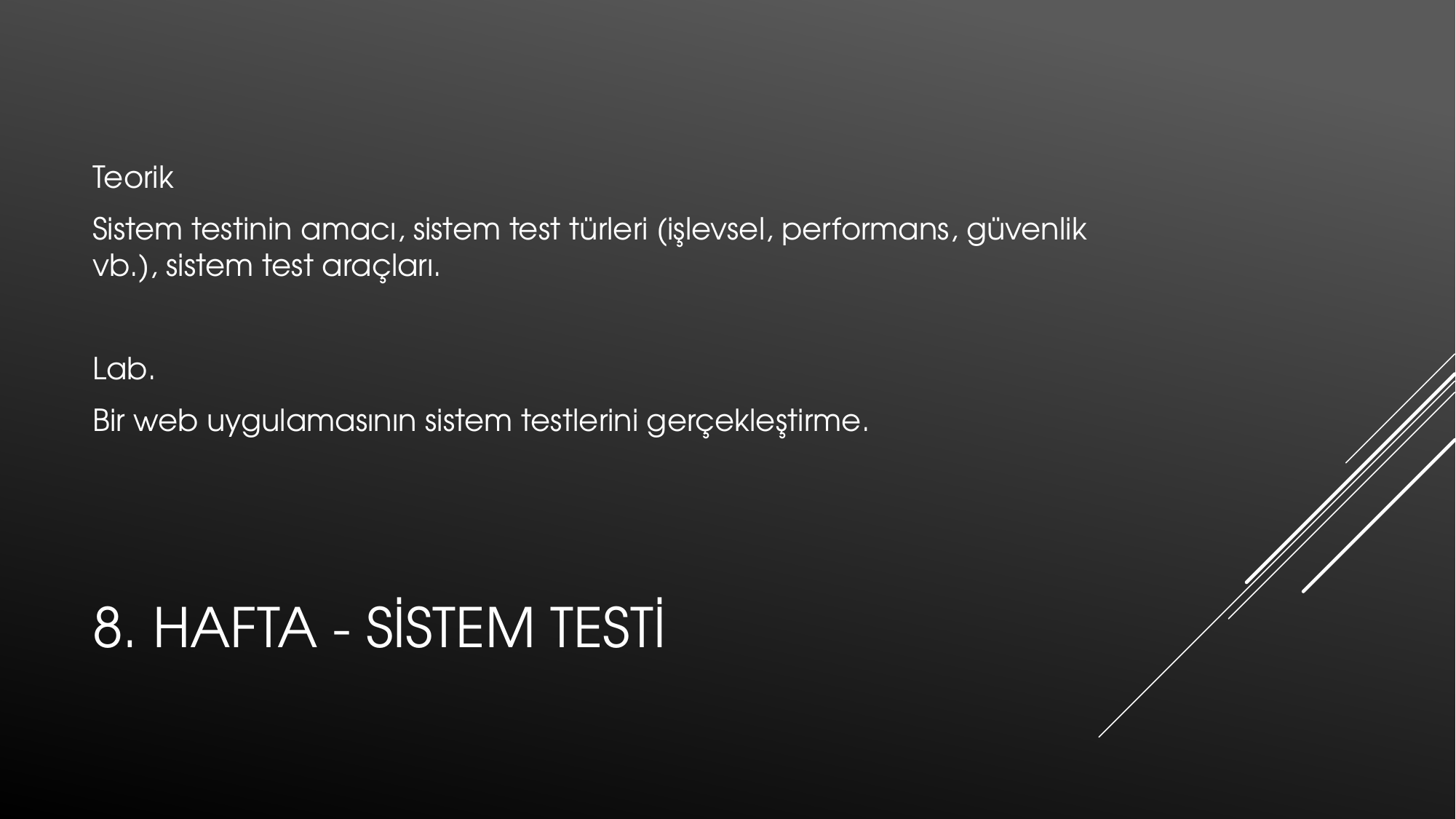

Teorik
Sistem testinin amacı, sistem test türleri (işlevsel, performans, güvenlik vb.), sistem test araçları.

Lab.
Bir web uygulamasının sistem testlerini gerçekleştirme.
# 8. Hafta - Sistem Testi